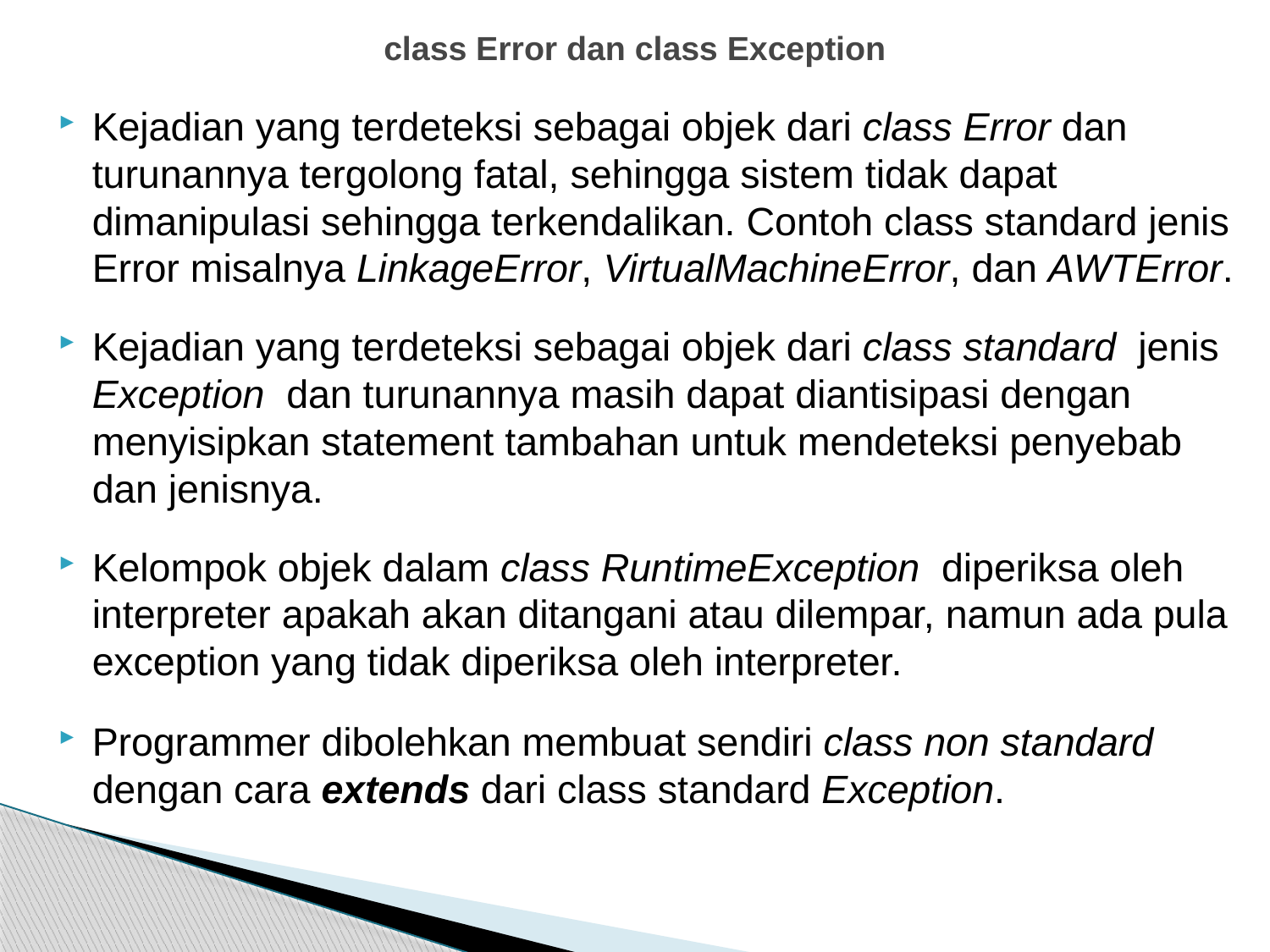

# class Error dan class Exception
Kejadian yang terdeteksi sebagai objek dari class Error dan turunannya tergolong fatal, sehingga sistem tidak dapat dimanipulasi sehingga terkendalikan. Contoh class standard jenis Error misalnya LinkageError, VirtualMachineError, dan AWTError.

Kejadian yang terdeteksi sebagai objek dari class standard  jenis Exception  dan turunannya masih dapat diantisipasi dengan menyisipkan statement tambahan untuk mendeteksi penyebab dan jenisnya.

Kelompok objek dalam class RuntimeException  diperiksa oleh interpreter apakah akan ditangani atau dilempar, namun ada pula exception yang tidak diperiksa oleh interpreter.

Programmer dibolehkan membuat sendiri class non standard dengan cara extends dari class standard Exception.